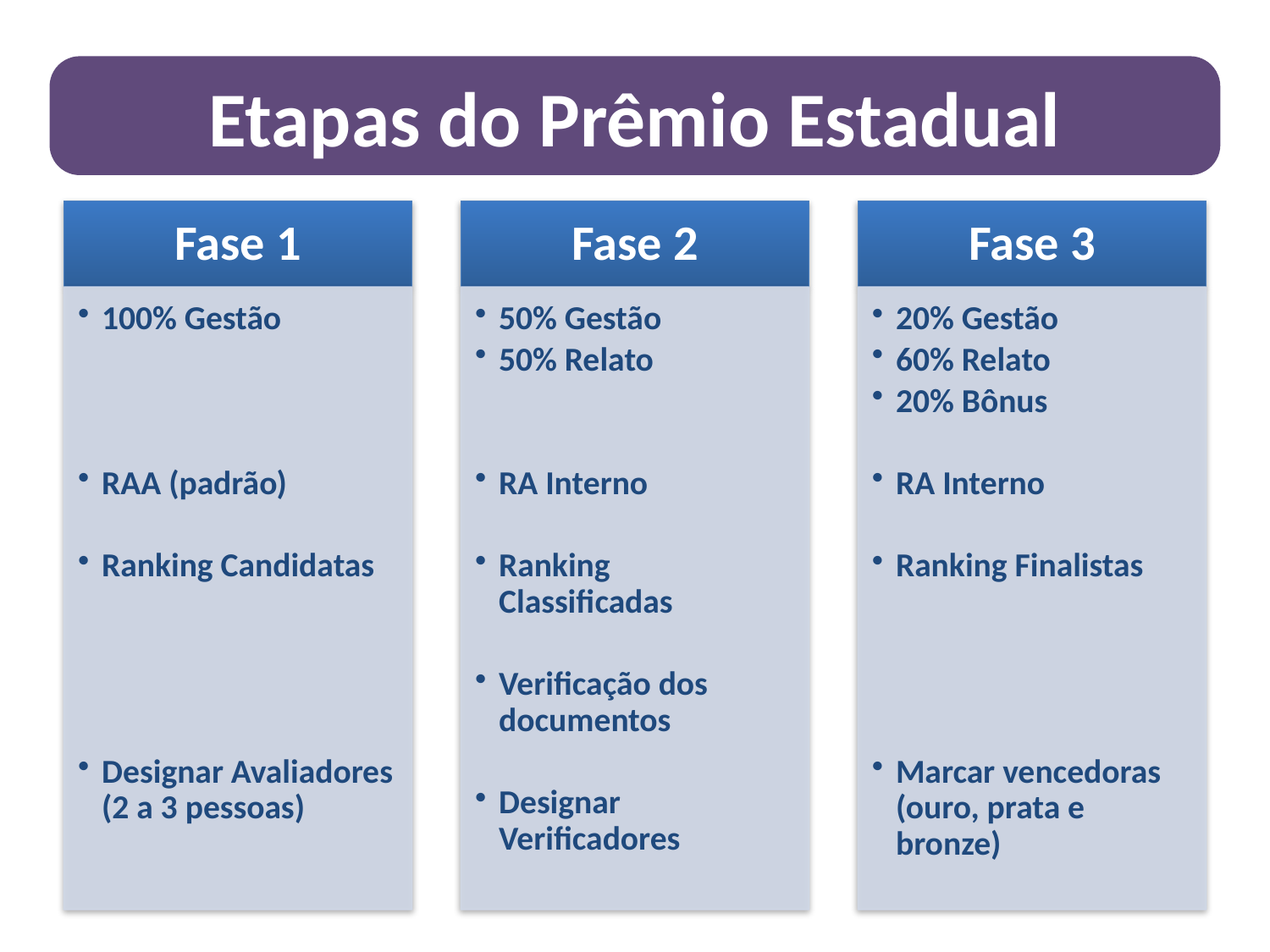

Etapas do Prêmio Estadual
Fase 1
100% Gestão

RAA (padrão)

Ranking Candidatas

Designar Avaliadores (2 a 3 pessoas)
Fase 2
50% Gestão
50% Relato

RA Interno

Ranking Classificadas

Verificação dos documentos

Designar Verificadores
Fase 3
20% Gestão
60% Relato
20% Bônus

RA Interno

Ranking Finalistas

Marcar vencedoras (ouro, prata e bronze)